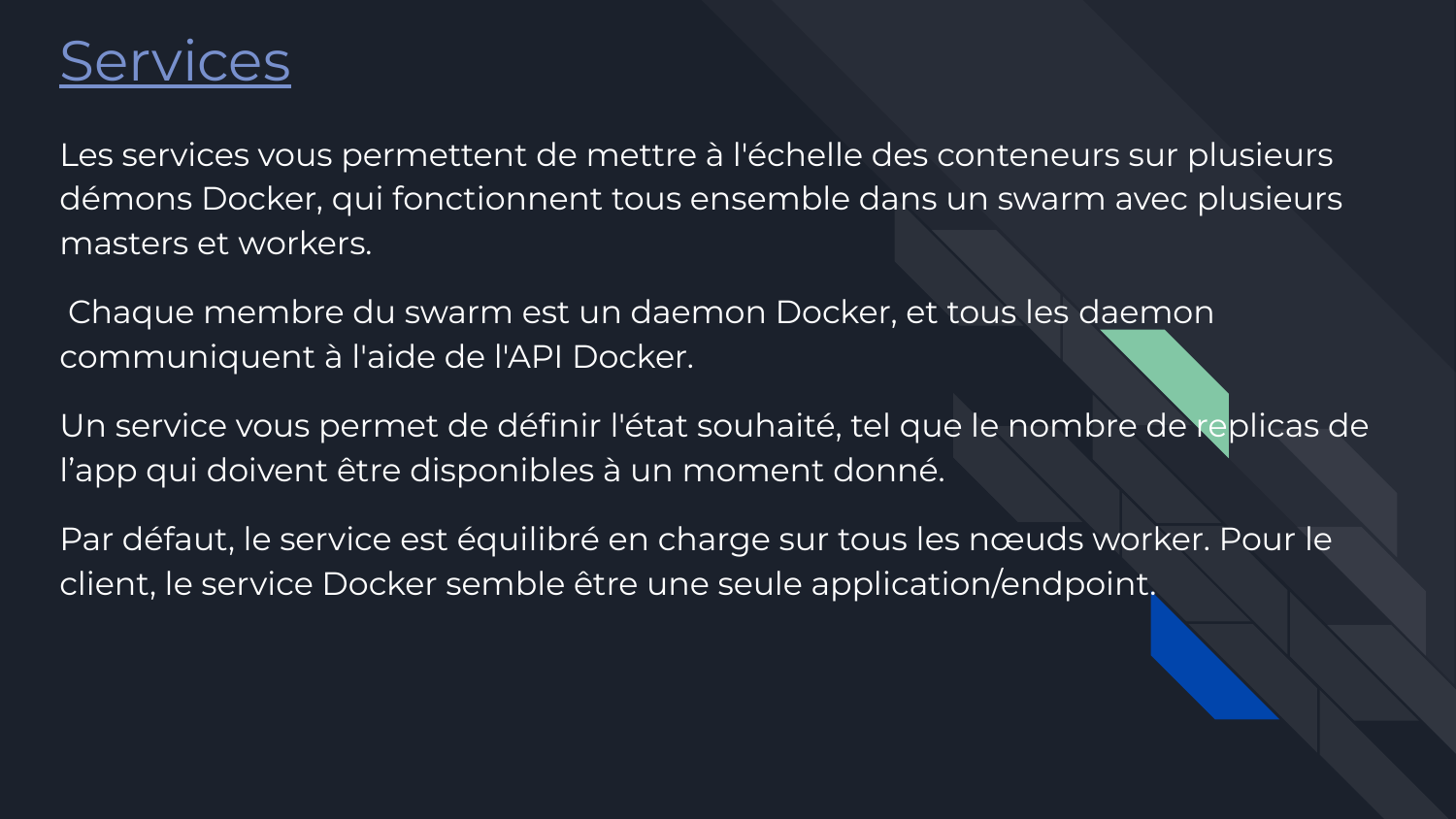

# Services
Les services vous permettent de mettre à l'échelle des conteneurs sur plusieurs démons Docker, qui fonctionnent tous ensemble dans un swarm avec plusieurs masters et workers.
 Chaque membre du swarm est un daemon Docker, et tous les daemon communiquent à l'aide de l'API Docker.
Un service vous permet de définir l'état souhaité, tel que le nombre de replicas de l’app qui doivent être disponibles à un moment donné.
Par défaut, le service est équilibré en charge sur tous les nœuds worker. Pour le client, le service Docker semble être une seule application/endpoint.